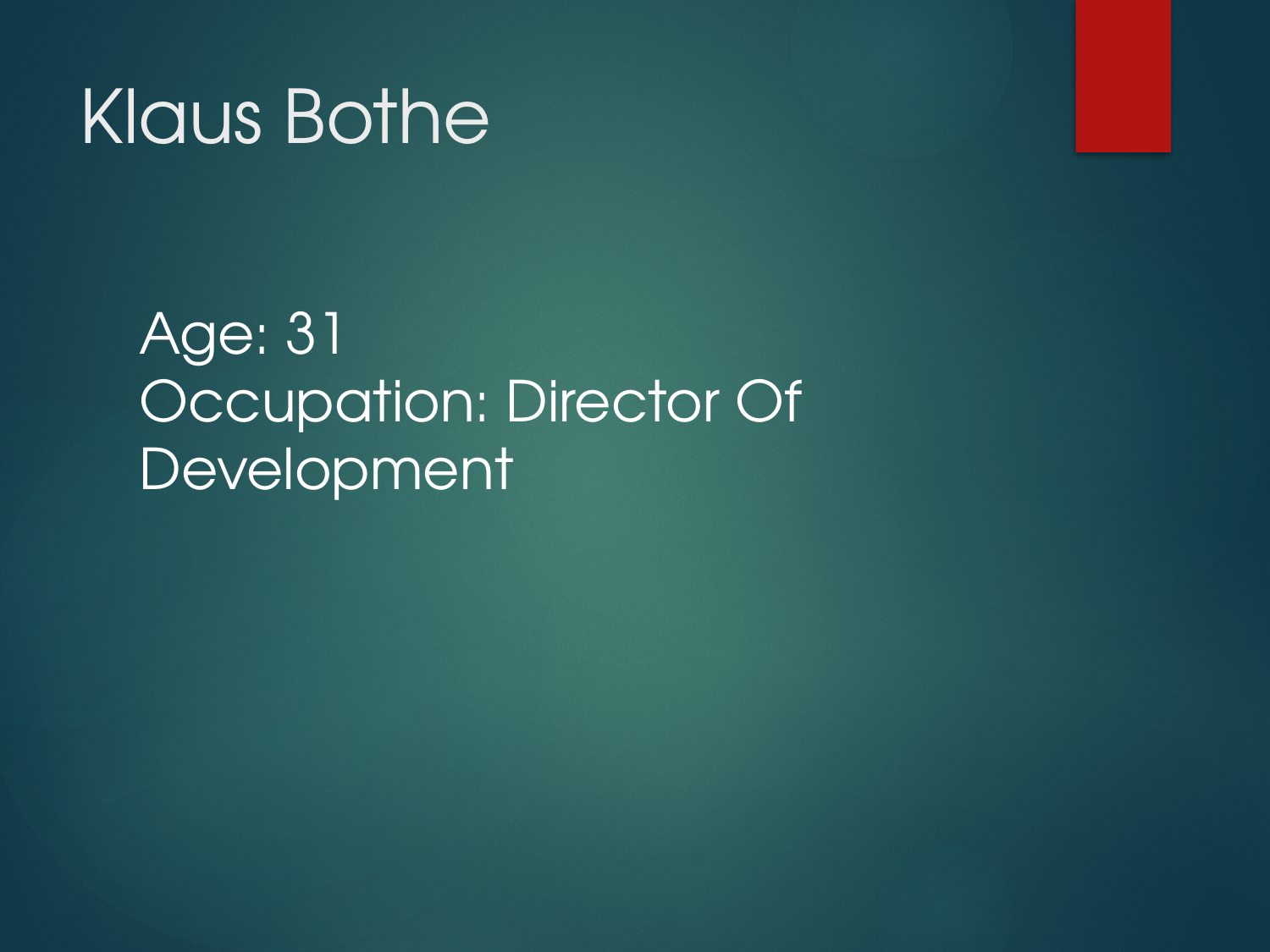

# Klaus Bothe

Age: 31
Occupation: Director Of Development